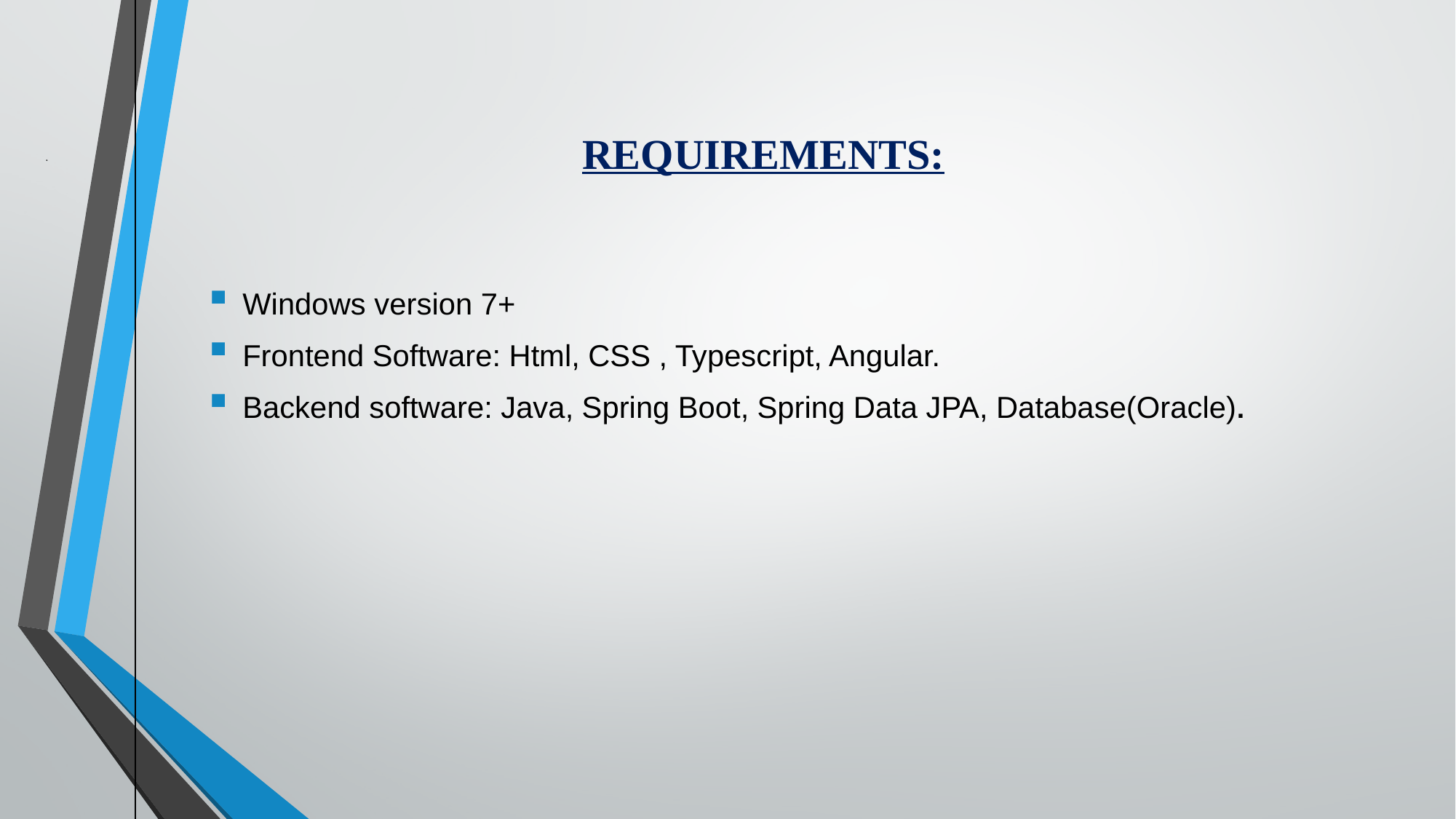

# Requirements:

Windows version 7+
Frontend Software: Html, CSS , Typescript, Angular.
Backend software: Java, Spring Boot, Spring Data JPA, Database(Oracle).